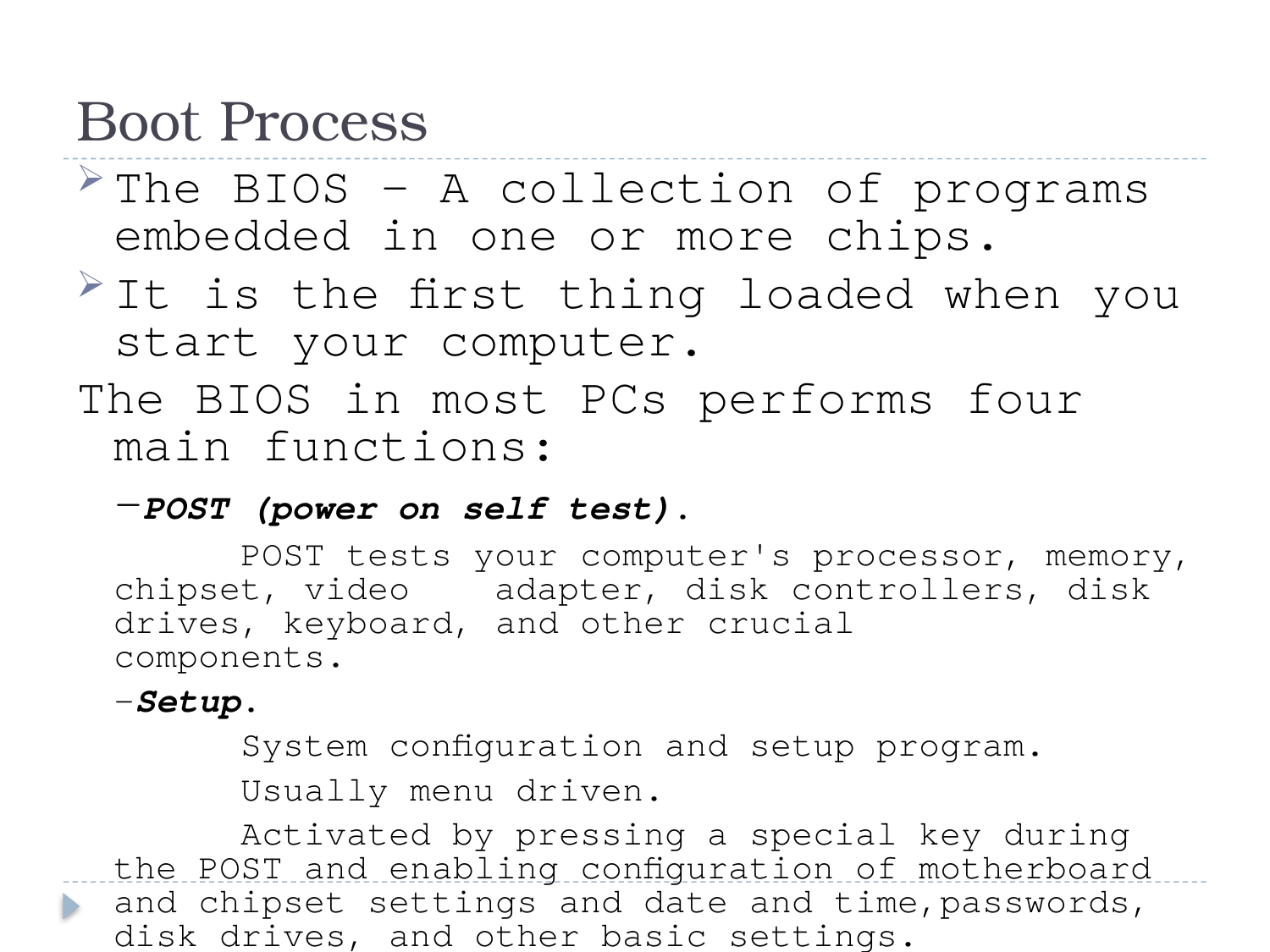

# Boot Process
The BIOS – A collection of programs embedded in one or more chips.
It is the first thing loaded when you start your computer.
The BIOS in most PCs performs four main functions:
	-POST (power on self test).
		POST tests your computer's processor, memory, chipset, video 	adapter, disk controllers, disk drives, keyboard, and other crucial 	components.
	-Setup.
		System configuration and setup program.
		Usually menu driven.
		Activated by pressing a special key during the POST and enabling configuration of motherboard and chipset settings and date and time,passwords, disk drives, and other basic settings.